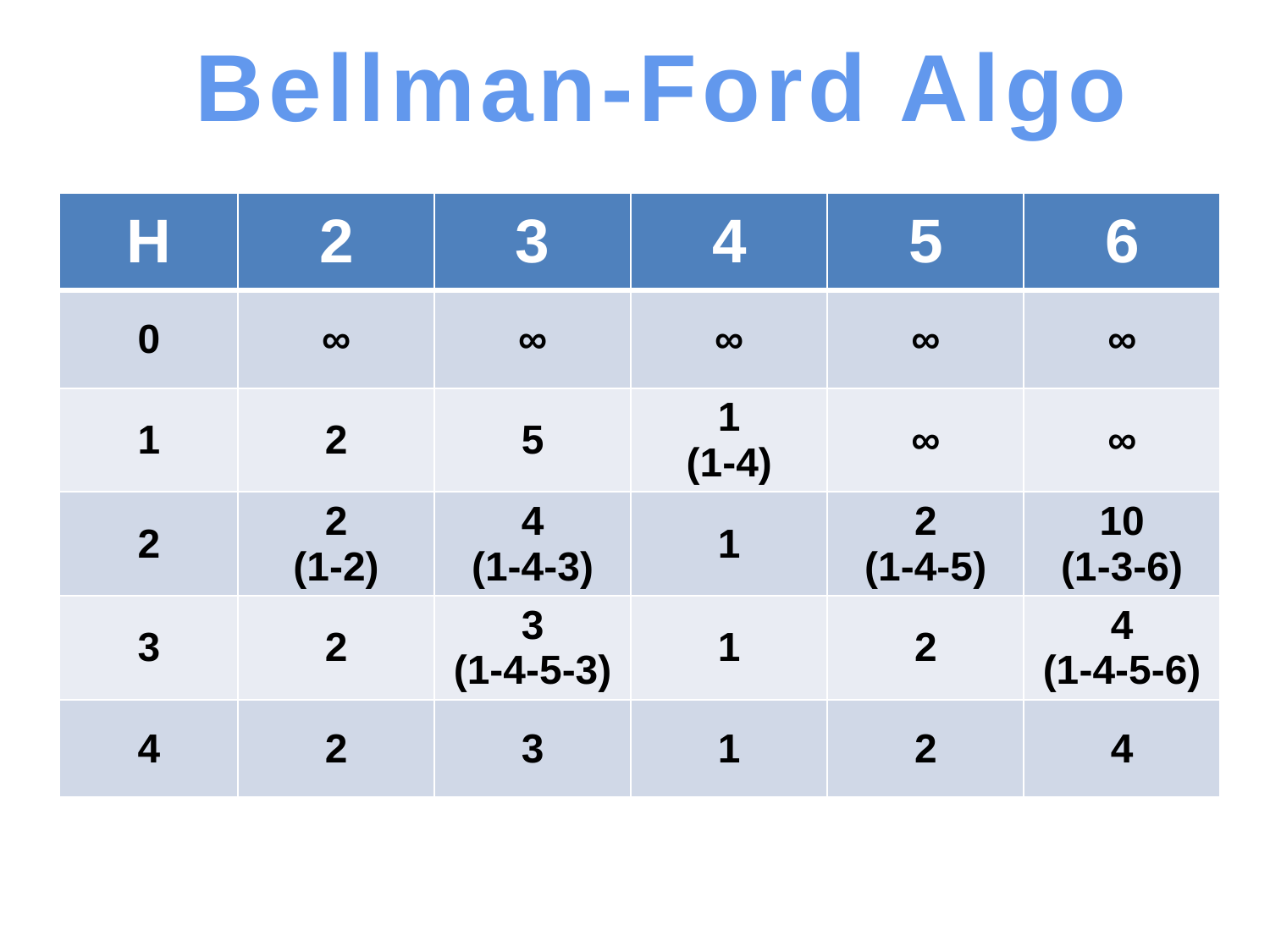

Bellman-Ford Algo
| H | 2 | 3 | 4 | 5 | 6 |
| --- | --- | --- | --- | --- | --- |
| 0 | ∞ | ∞ | ∞ | ∞ | ∞ |
| 1 | 2 | 5 | 1 (1-4) | ∞ | ∞ |
| 2 | 2 (1-2) | 4 (1-4-3) | 1 | 2 (1-4-5) | 10 (1-3-6) |
| 3 | 2 | 3 (1-4-5-3) | 1 | 2 | 4 (1-4-5-6) |
| 4 | 2 | 3 | 1 | 2 | 4 |